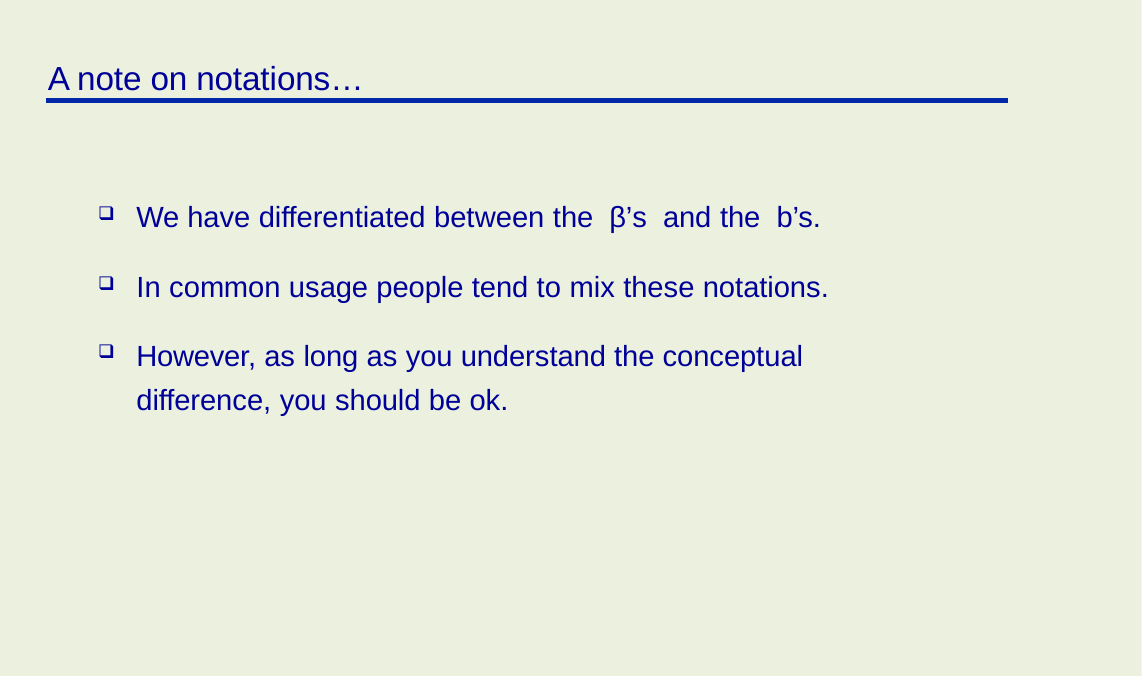

A note on notations…

We have differentiated between the  β’s and the  b’s.

In common usage people tend to mix these notations.
However, as long as you understand the conceptual  difference, you should be ok.